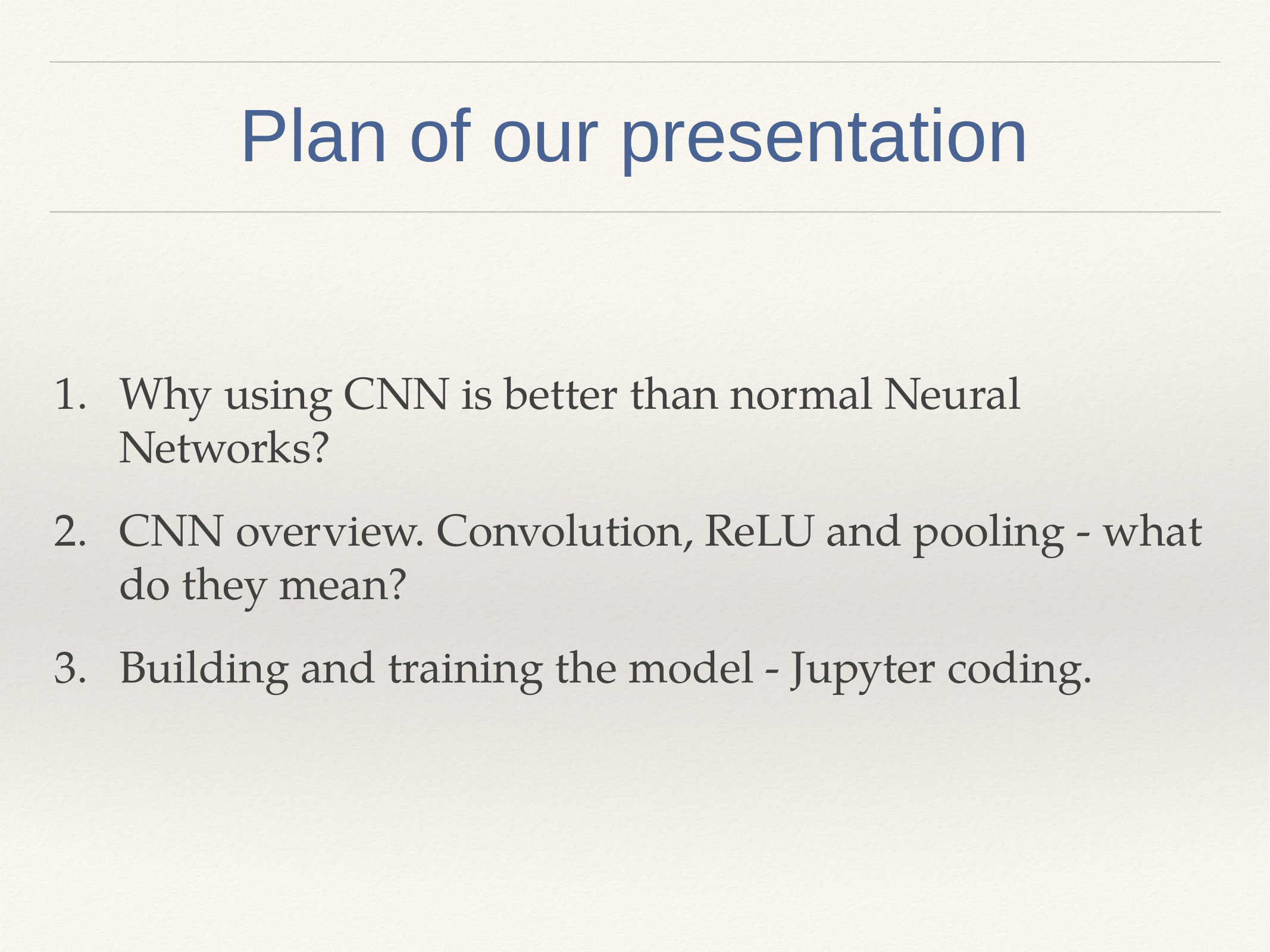

# Plan of our presentation
Why using CNN is better than normal Neural Networks?
CNN overview. Convolution, ReLU and pooling - what do they mean?
Building and training the model - Jupyter coding.